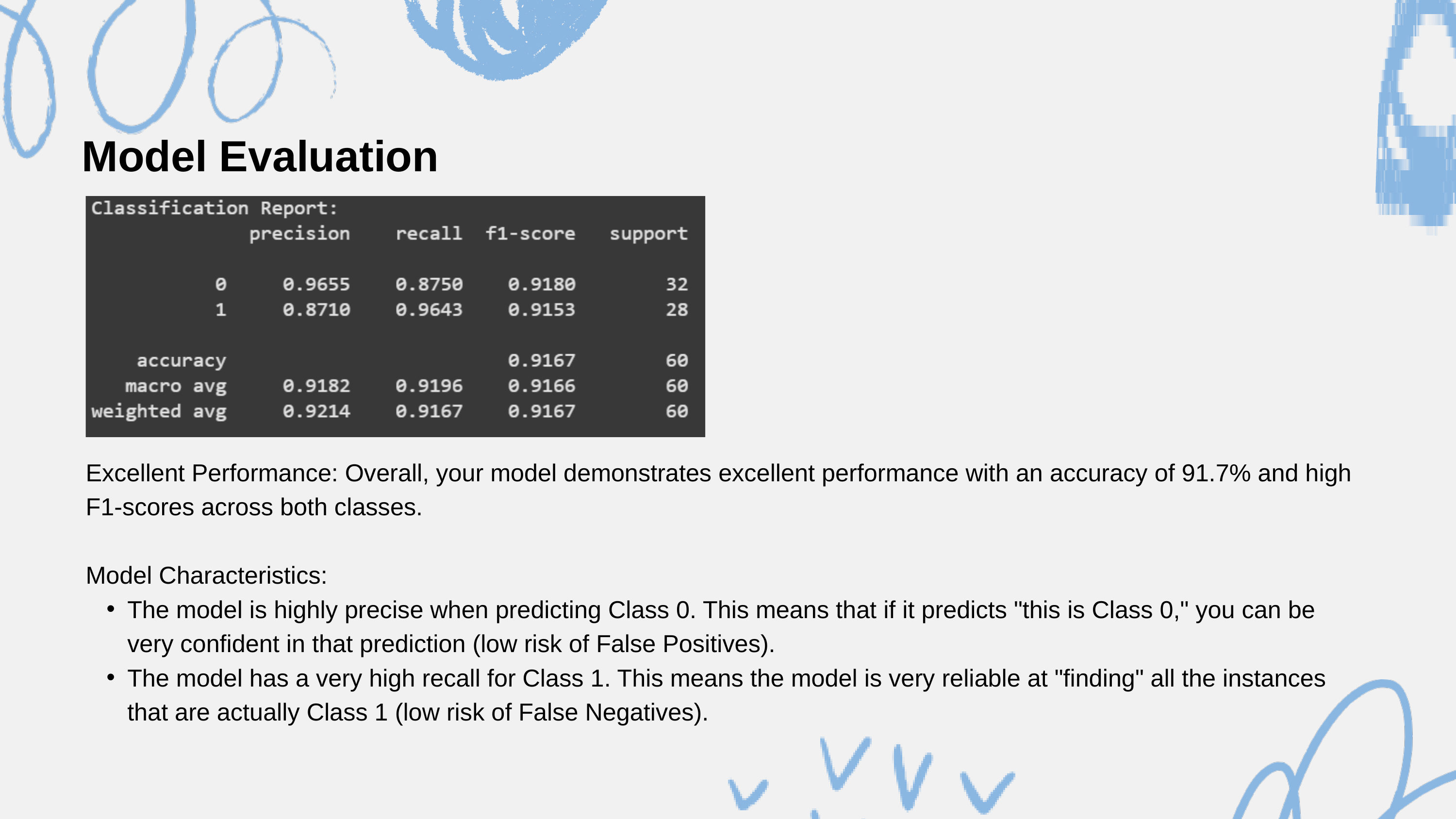

Model Evaluation

Excellent Performance: Overall, your model demonstrates excellent performance with an accuracy of 91.7% and high F1-scores across both classes.

Model Characteristics:
The model is highly precise when predicting Class 0. This means that if it predicts "this is Class 0," you can be very confident in that prediction (low risk of False Positives).
The model has a very high recall for Class 1. This means the model is very reliable at "finding" all the instances that are actually Class 1 (low risk of False Negatives).